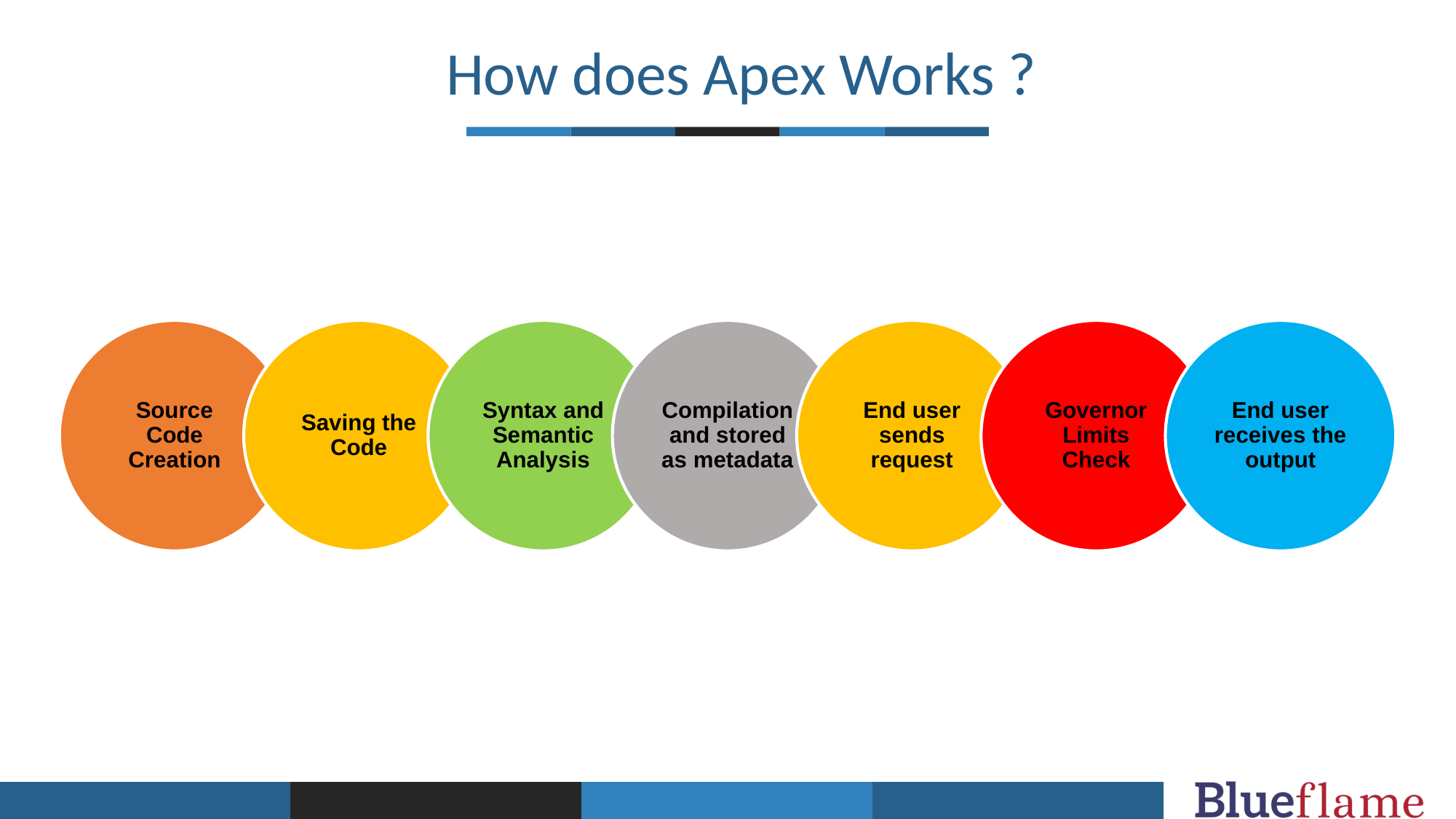

How does Apex Works ?

Source Code Creation
Saving the Code
Syntax and Semantic Analysis
Compilation and stored as metadata
End user sends request
Governor Limits Check
End user receives the output
Metadata